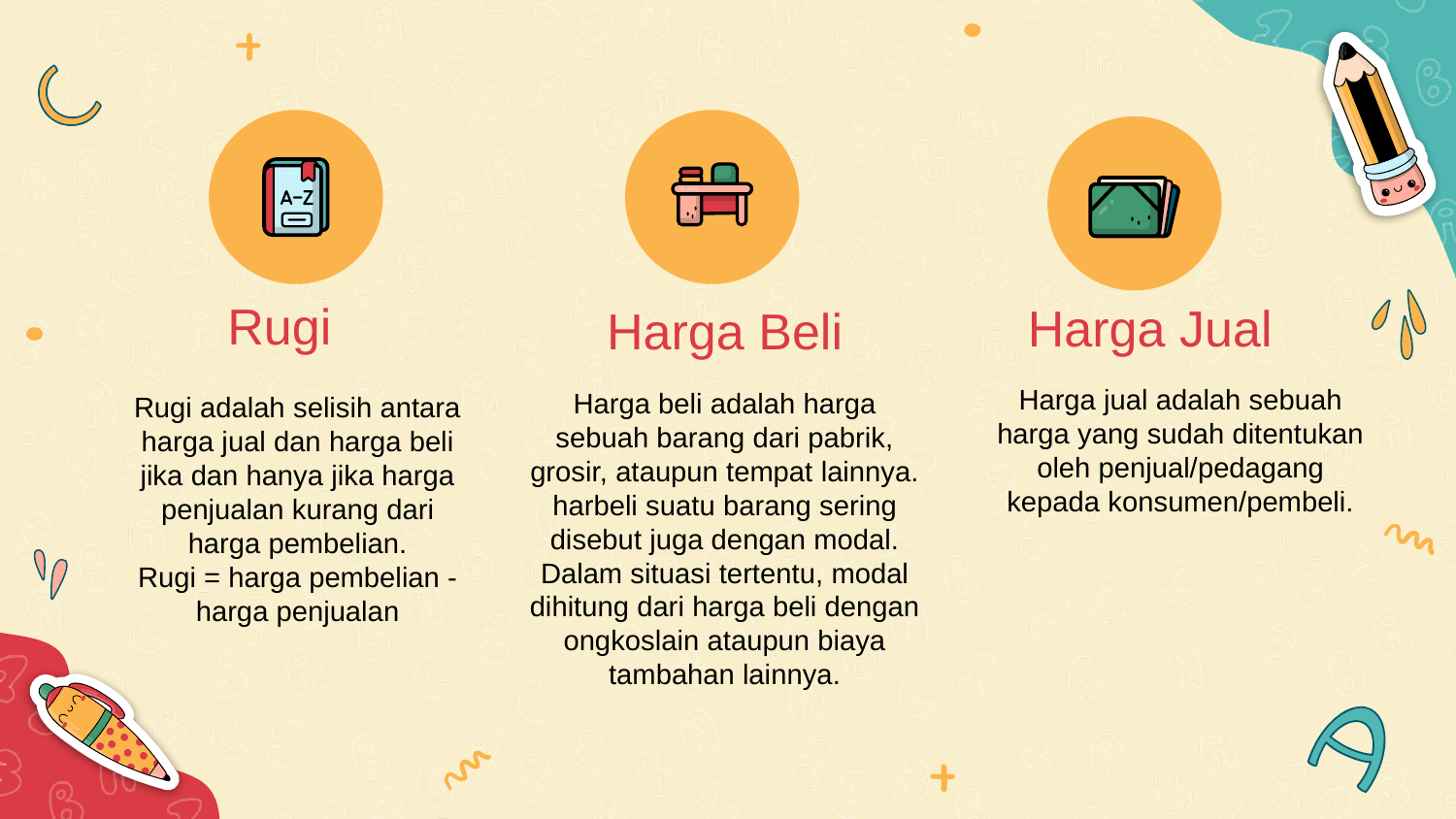

Rugi
Harga Jual
Harga Beli
Harga jual adalah sebuah harga yang sudah ditentukan oleh penjual/pedagang kepada konsumen/pembeli.
Rugi adalah selisih antara harga jual dan harga beli jika dan hanya jika harga penjualan kurang dari harga pembelian.
Rugi = harga pembelian - harga penjualan
Harga beli adalah harga sebuah barang dari pabrik, grosir, ataupun tempat lainnya. harbeli suatu barang sering disebut juga dengan modal. Dalam situasi tertentu, modal dihitung dari harga beli dengan ongkoslain ataupun biaya tambahan lainnya.